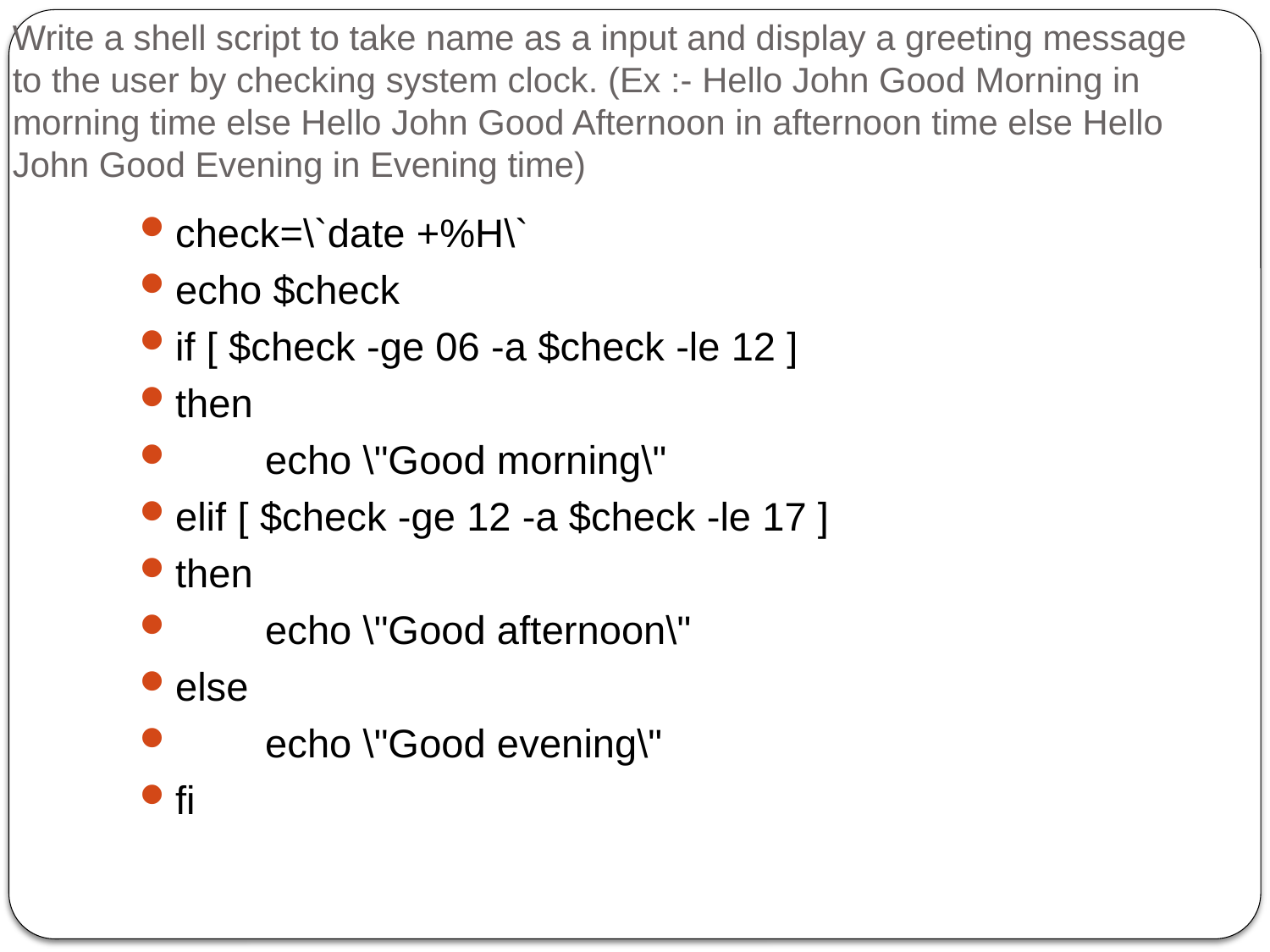

# Write a shell script to take name as a input and display a greeting message to the user by checking system clock. (Ex :- Hello John Good Morning in morning time else Hello John Good Afternoon in afternoon time else Hello John Good Evening in Evening time)
check=\`date +%H\`
echo $check
if [ $check -ge 06 -a $check -le 12 ]
then
        echo \"Good morning\"
elif [ $check -ge 12 -a $check -le 17 ]
then
        echo \"Good afternoon\"
else
        echo \"Good evening\"
fi